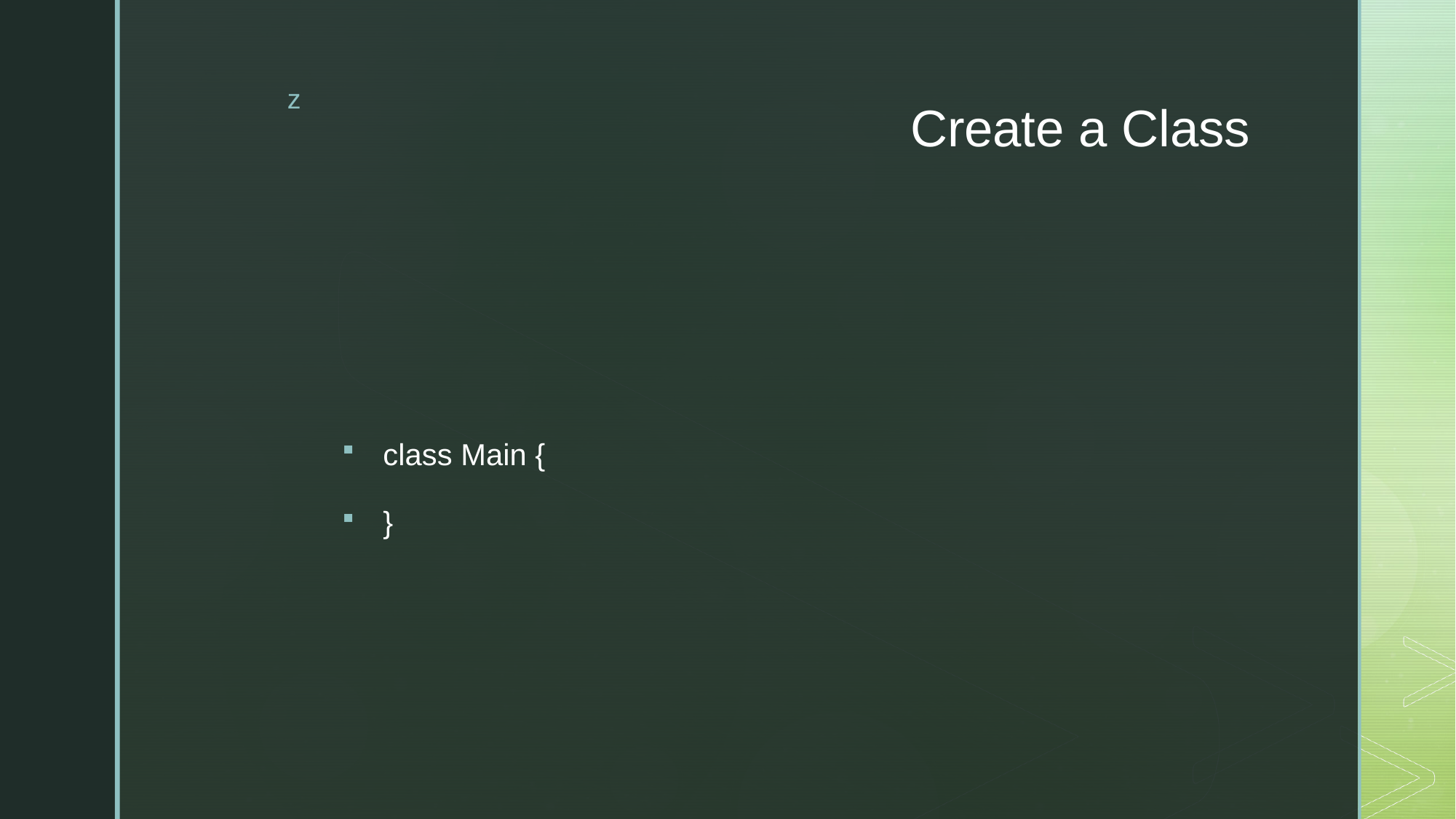

# Create a Class
class Main {
}